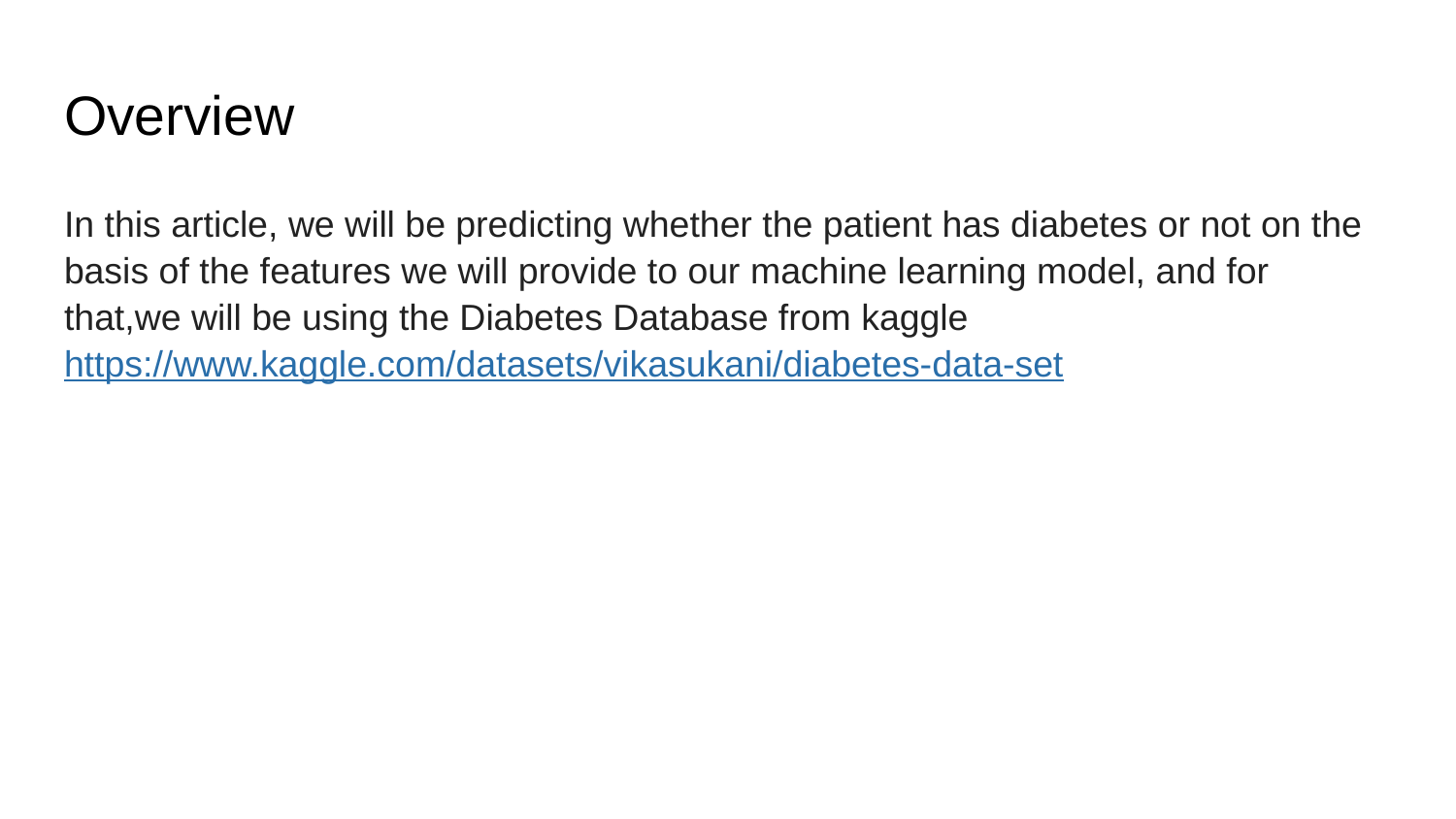

# Overview
In this article, we will be predicting whether the patient has diabetes or not on the basis of the features we will provide to our machine learning model, and for that,we will be using the Diabetes Database from kaggle  https://www.kaggle.com/datasets/vikasukani/diabetes-data-set